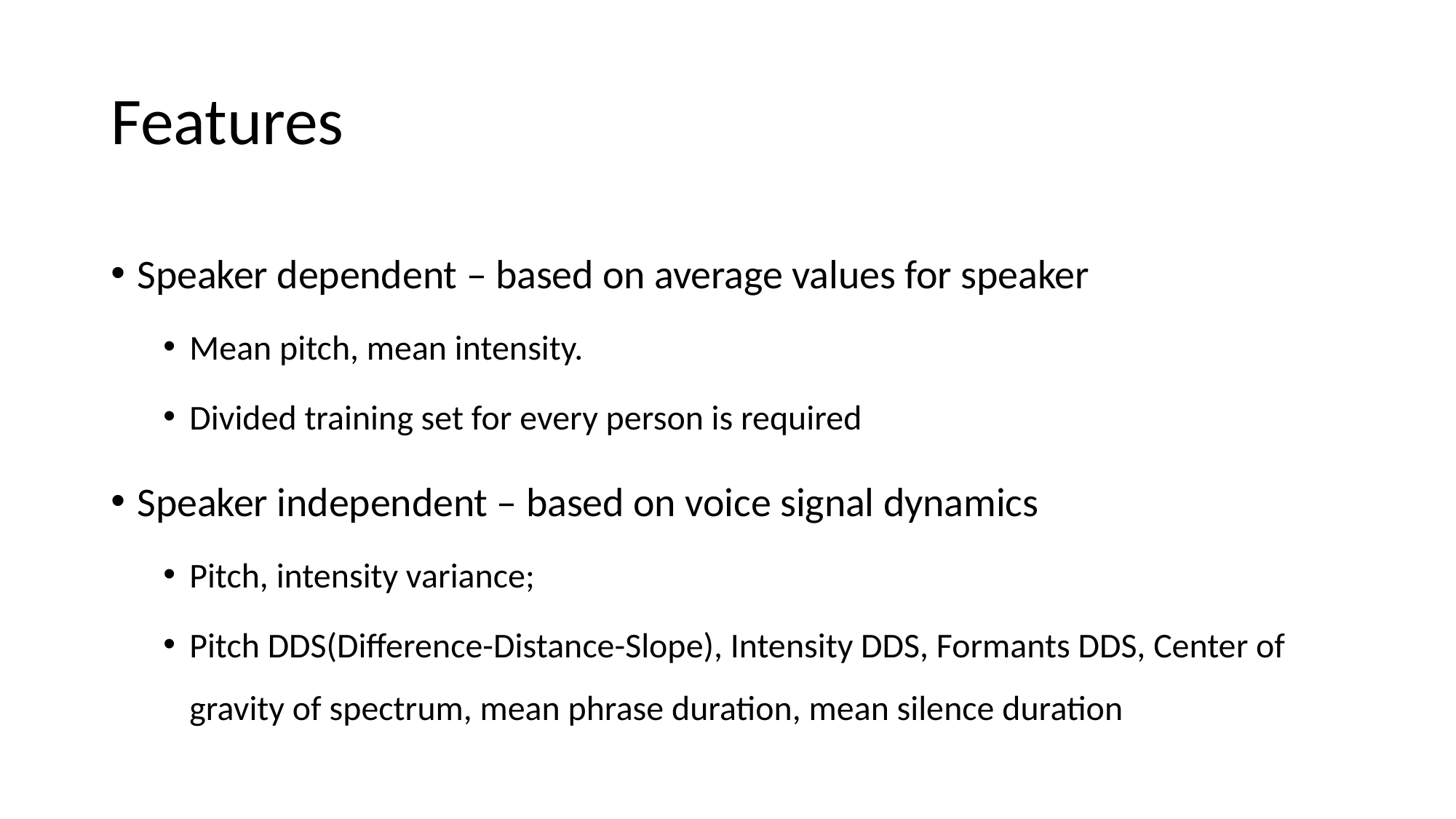

# Features
Speaker dependent – based on average values for speaker
Mean pitch, mean intensity.
Divided training set for every person is required
Speaker independent – based on voice signal dynamics
Pitch, intensity variance;
Pitch DDS(Difference-Distance-Slope), Intensity DDS, Formants DDS, Center of gravity of spectrum, mean phrase duration, mean silence duration